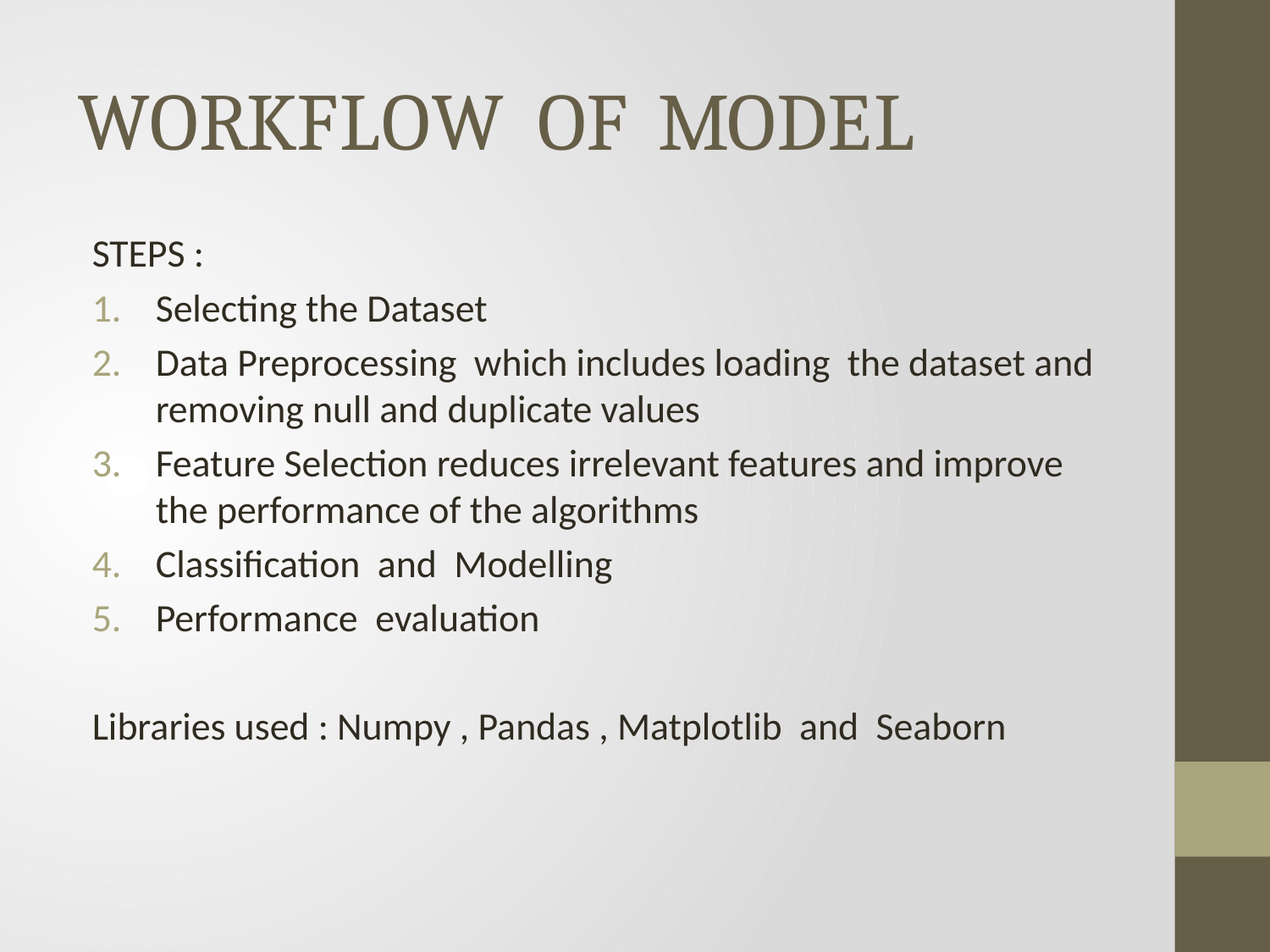

# WORKFLOW  OF  MODEL
STEPS :
Selecting the Dataset
Data Preprocessing  which includes loading  the dataset and removing null and duplicate values
Feature Selection reduces irrelevant features and improve the performance of the algorithms
Classification  and  Modelling
Performance  evaluation

Libraries used : Numpy , Pandas , Matplotlib  and  Seaborn